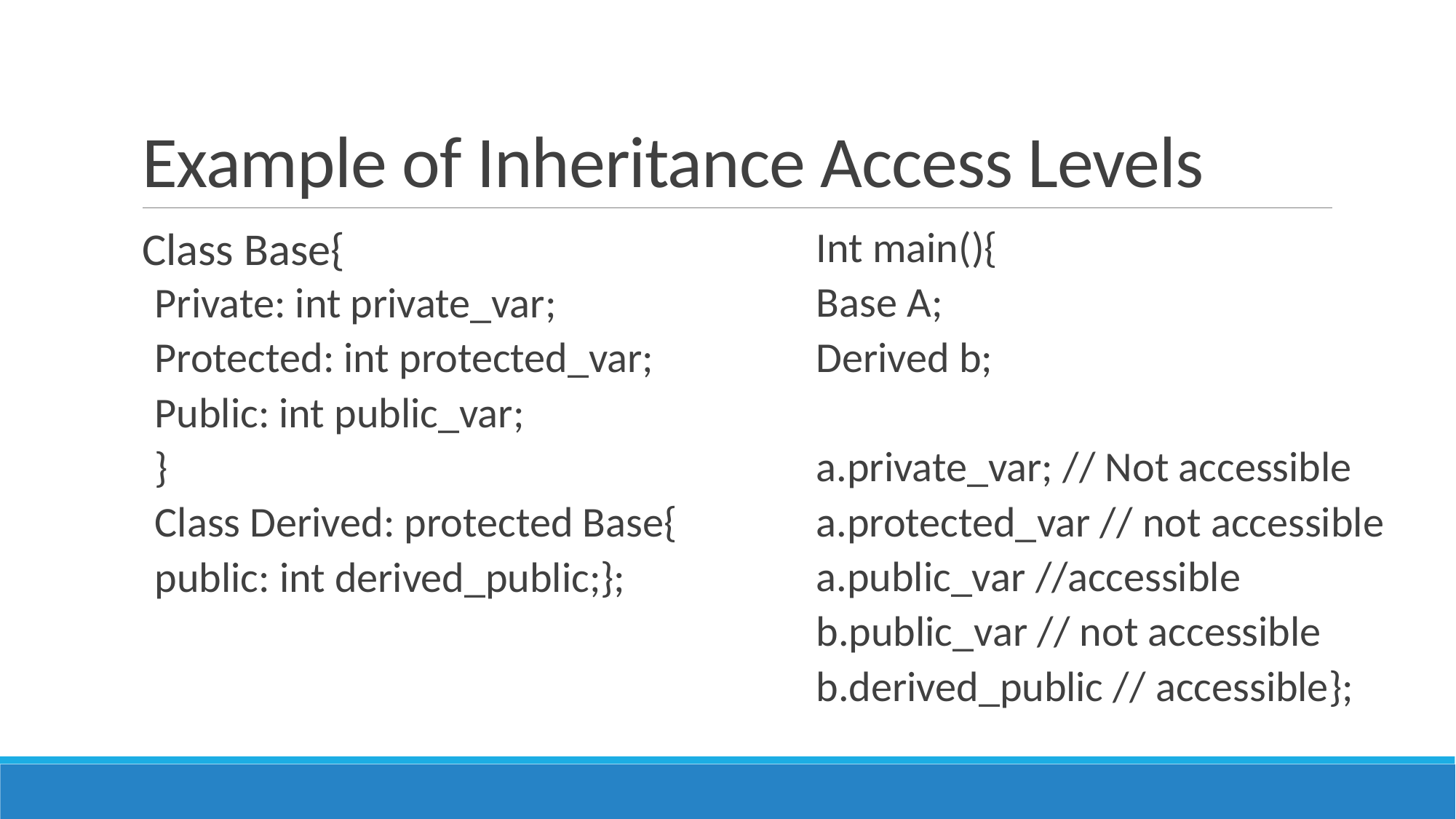

# Example of Inheritance Access Levels
Class Base{
Private: int private_var;
Protected: int protected_var;
Public: int public_var;
}
Class Derived: protected Base{
public: int derived_public;};

Int main(){
Base A;
Derived b;

a.private_var; // Not accessible
a.protected_var // not accessible
a.public_var //accessible
b.public_var // not accessible
b.derived_public // accessible};